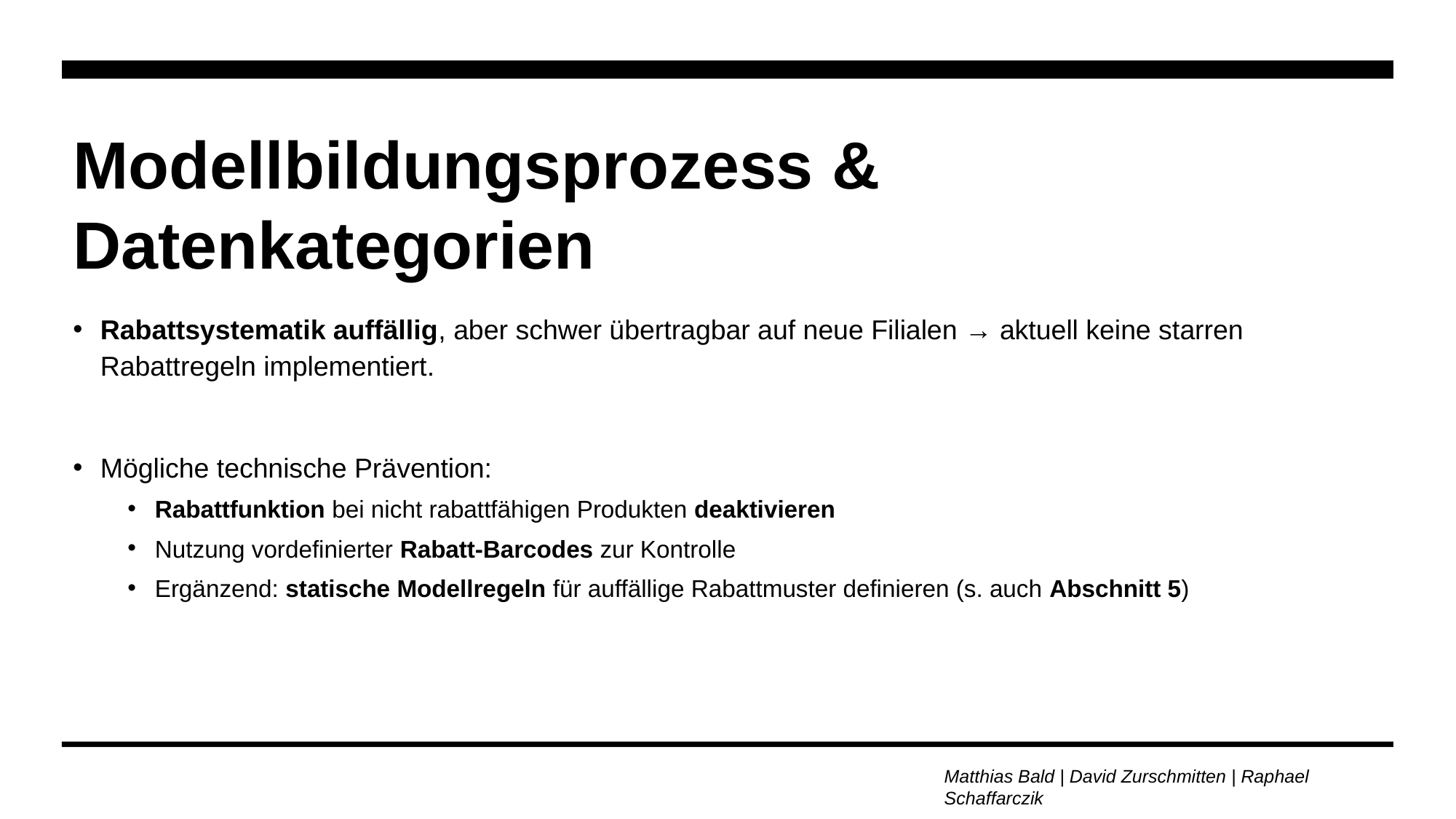

# Modellbildungsprozess & Datenkategorien

Rabattsystematik auffällig, aber schwer übertragbar auf neue Filialen → aktuell keine starren Rabattregeln implementiert.

Mögliche technische Prävention:
Rabattfunktion bei nicht rabattfähigen Produkten deaktivieren
Nutzung vordefinierter Rabatt-Barcodes zur Kontrolle
Ergänzend: statische Modellregeln für auffällige Rabattmuster definieren (s. auch Abschnitt 5)